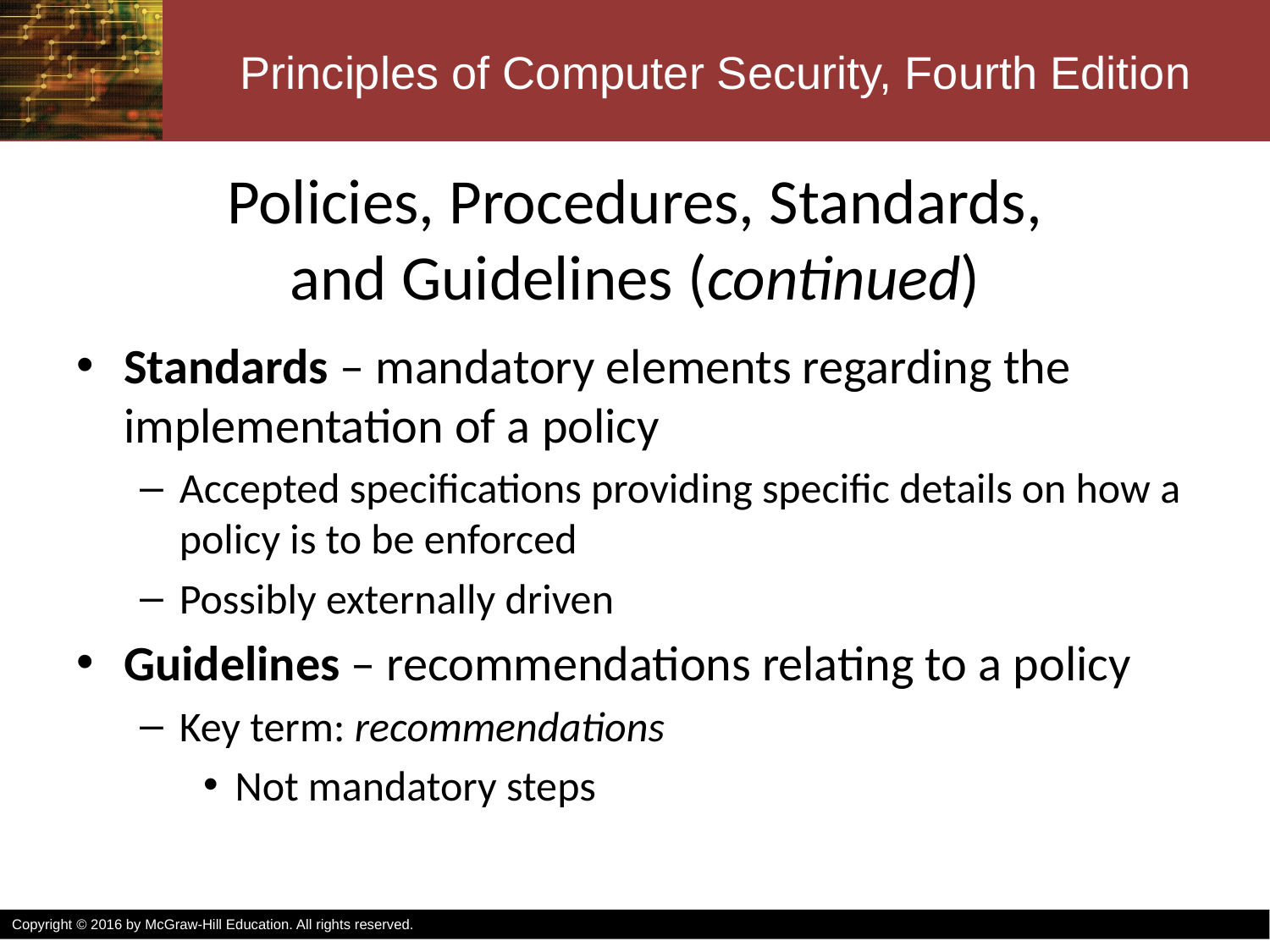

# Policies, Procedures, Standards, and Guidelines (continued)
Standards – mandatory elements regarding the implementation of a policy
Accepted specifications providing specific details on how a policy is to be enforced
Possibly externally driven
Guidelines – recommendations relating to a policy
Key term: recommendations
Not mandatory steps